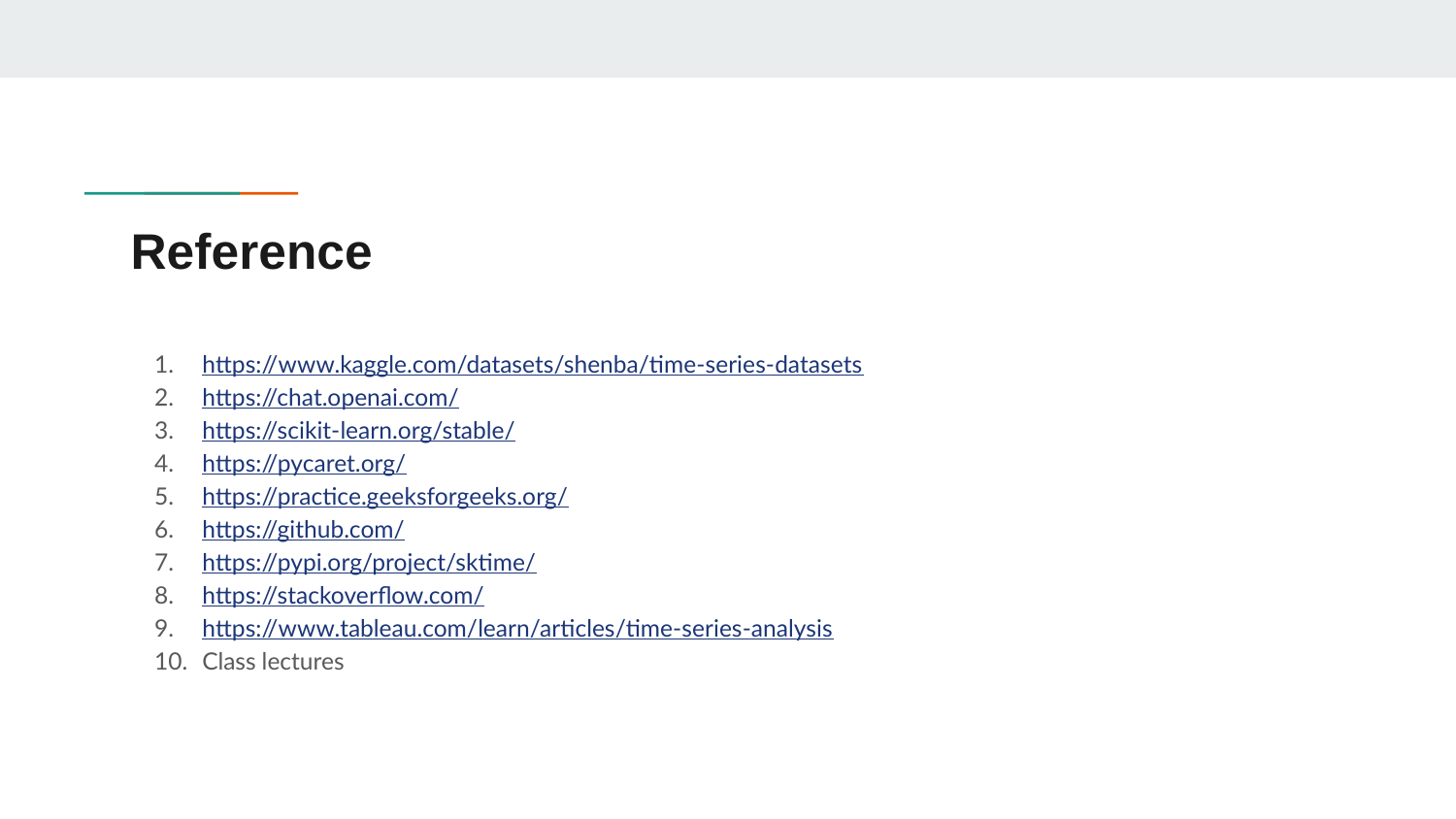

# Reference
https://www.kaggle.com/datasets/shenba/time-series-datasets
https://chat.openai.com/
https://scikit-learn.org/stable/
https://pycaret.org/
https://practice.geeksforgeeks.org/
https://github.com/
https://pypi.org/project/sktime/
https://stackoverflow.com/
https://www.tableau.com/learn/articles/time-series-analysis
Class lectures